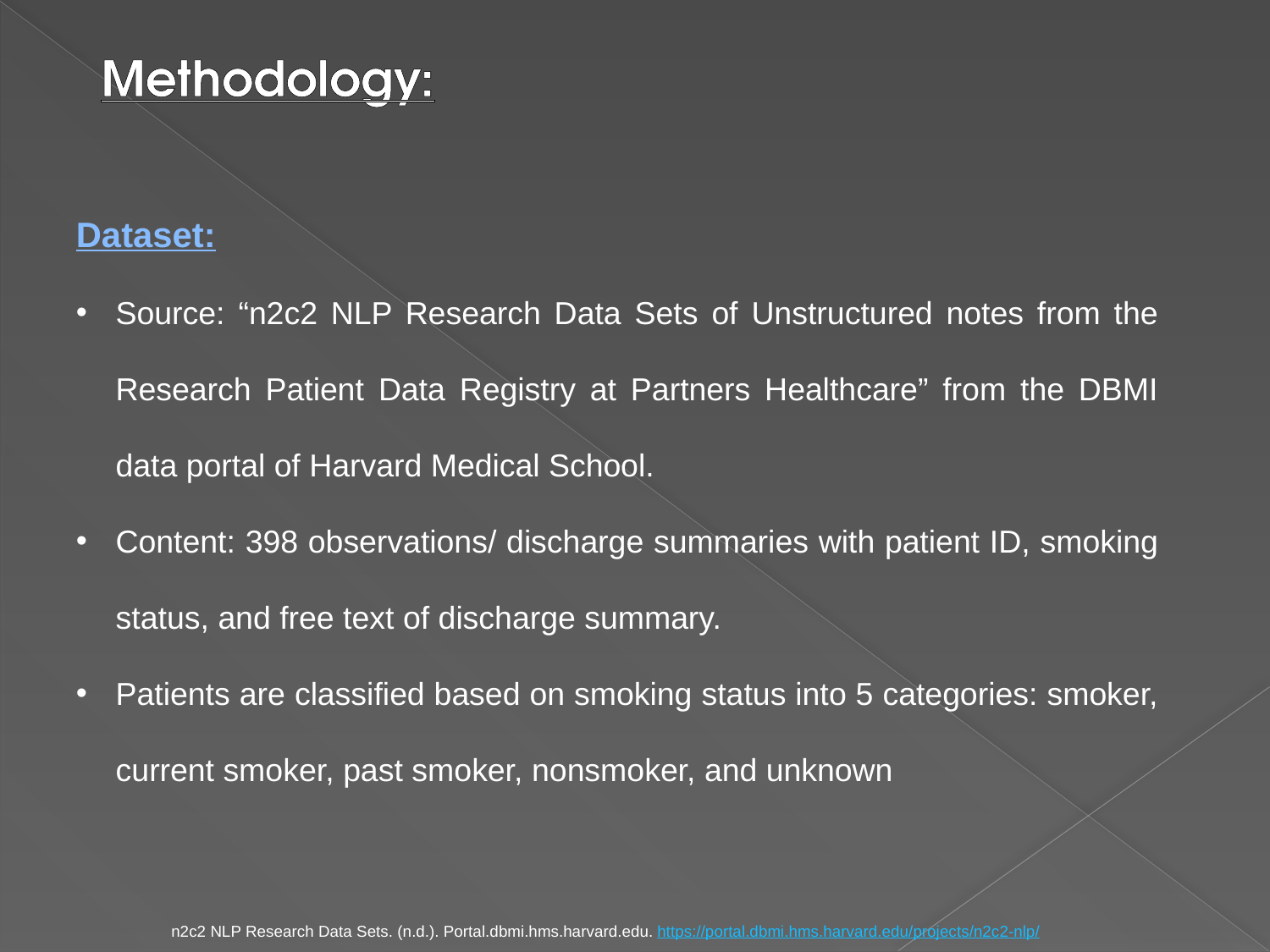

Methodology:
Dataset:
Source: “n2c2 NLP Research Data Sets of Unstructured notes from the Research Patient Data Registry at Partners Healthcare” from the DBMI data portal of Harvard Medical School.
Content: 398 observations/ discharge summaries with patient ID, smoking status, and free text of discharge summary.
Patients are classified based on smoking status into 5 categories: smoker, current smoker, past smoker, nonsmoker, and unknown
n2c2 NLP Research Data Sets. (n.d.). Portal.dbmi.hms.harvard.edu. https://portal.dbmi.hms.harvard.edu/projects/n2c2-nlp/